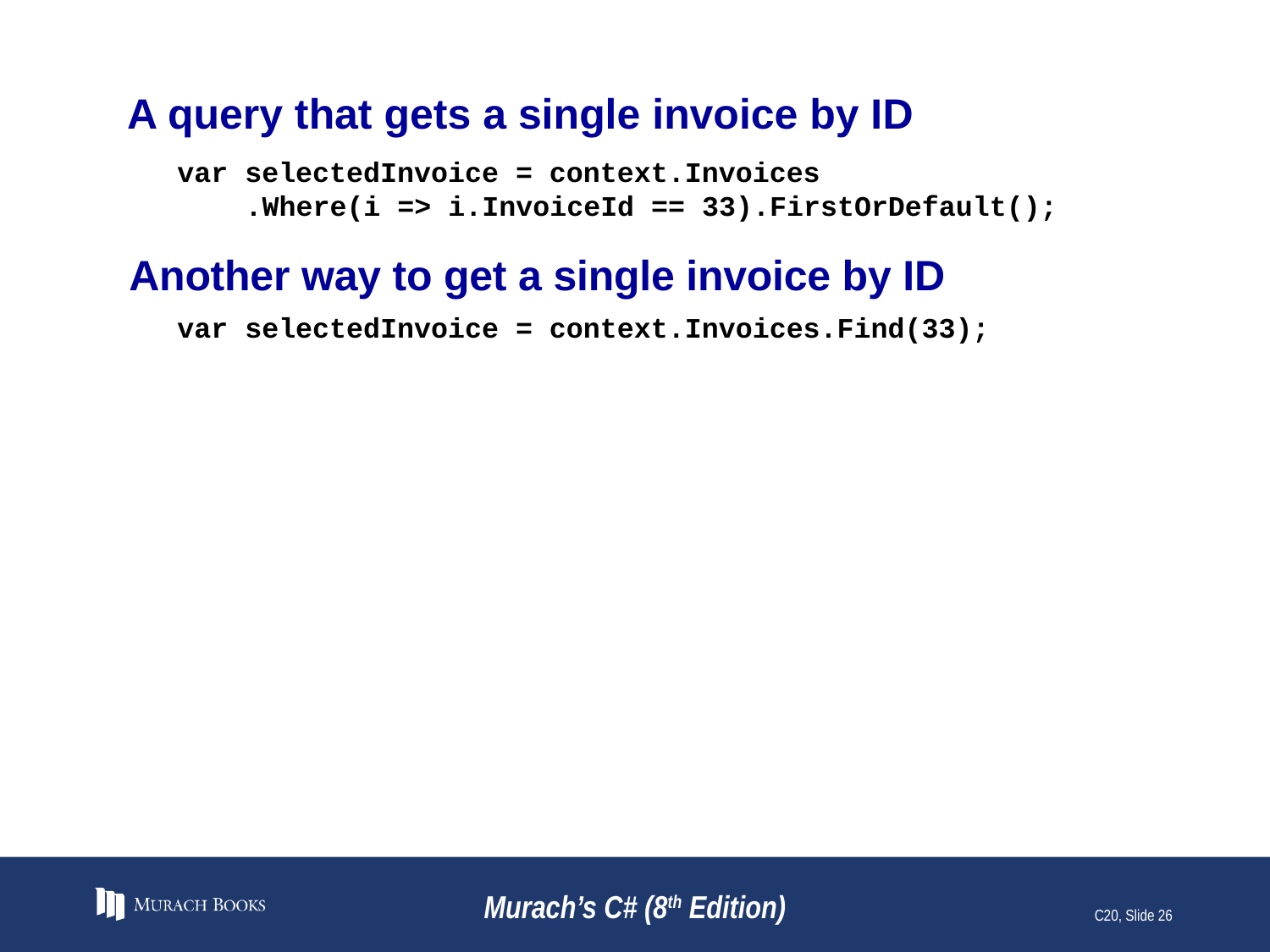

# A query that gets a single invoice by ID
var selectedInvoice = context.Invoices
    .Where(i => i.InvoiceId == 33).FirstOrDefault();
Another way to get a single invoice by ID
var selectedInvoice = context.Invoices.Find(33);

Murach’s C# (8th Edition)

C20, Slide 26